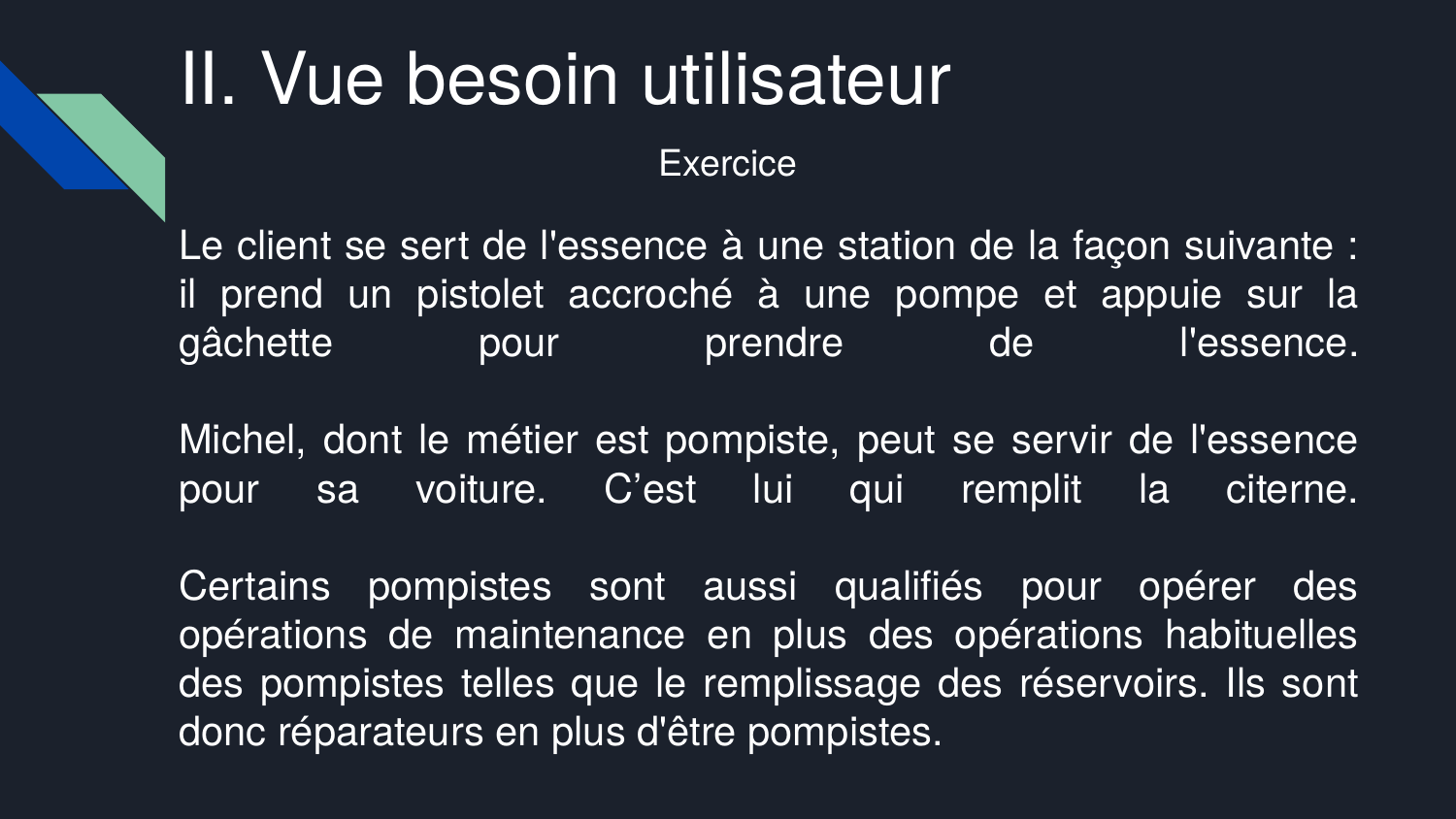

II. Vue besoin utilisateur
Exercice
Le client se sert de l'essence à une station de la façon suivante : il prend un pistolet accroché à une pompe et appuie sur la gâchette pour prendre de l'essence.
Michel, dont le métier est pompiste, peut se servir de l'essence pour sa voiture. C’est lui qui remplit la citerne.
Certains pompistes sont aussi qualifiés pour opérer des opérations de maintenance en plus des opérations habituelles des pompistes telles que le remplissage des réservoirs. Ils sont donc réparateurs en plus d'être pompistes.